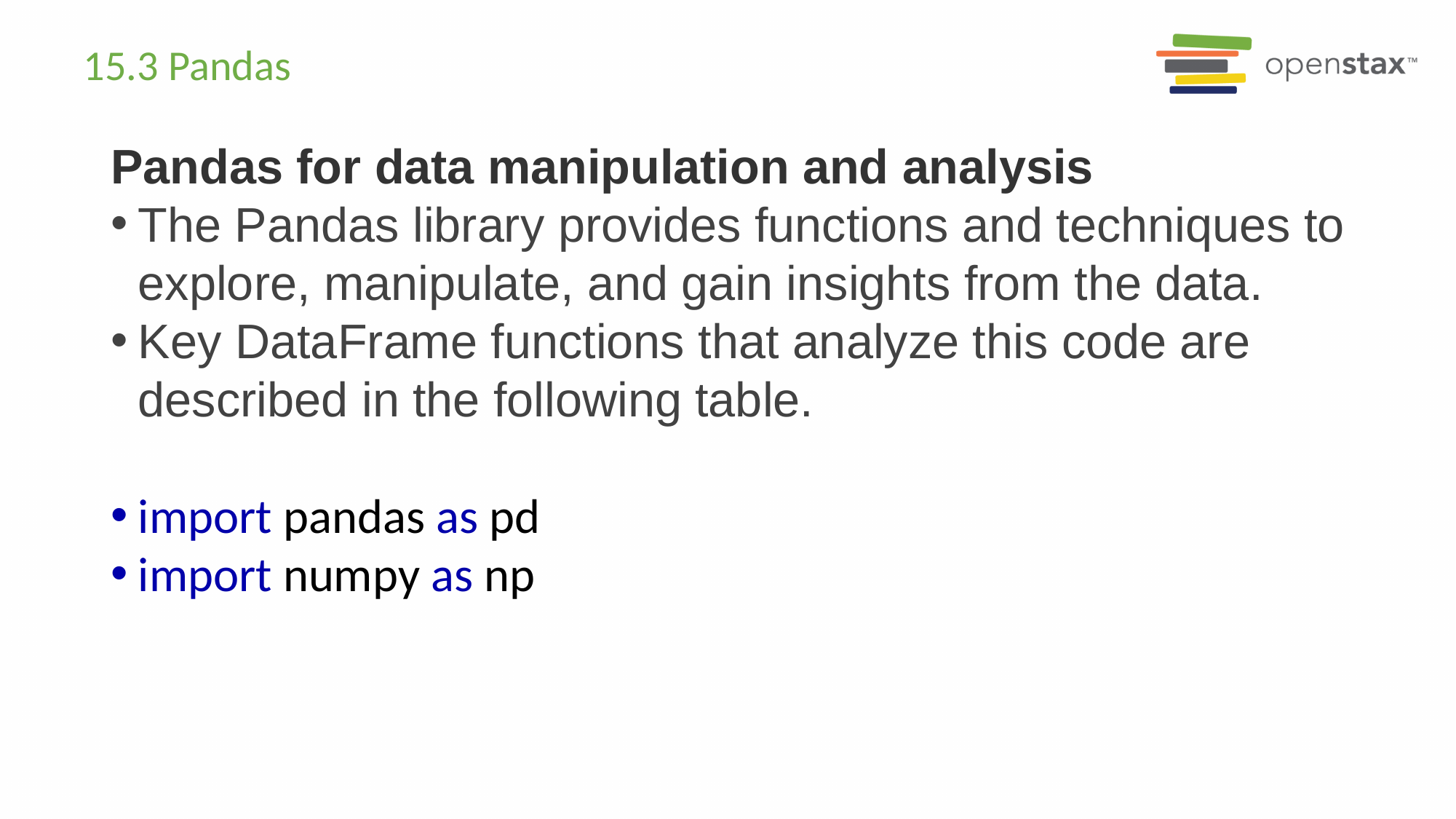

# 15.3 Pandas
Pandas for data manipulation and analysis
The Pandas library provides functions and techniques to explore, manipulate, and gain insights from the data.
Key DataFrame functions that analyze this code are described in the following table.

import pandas as pd
import numpy as np